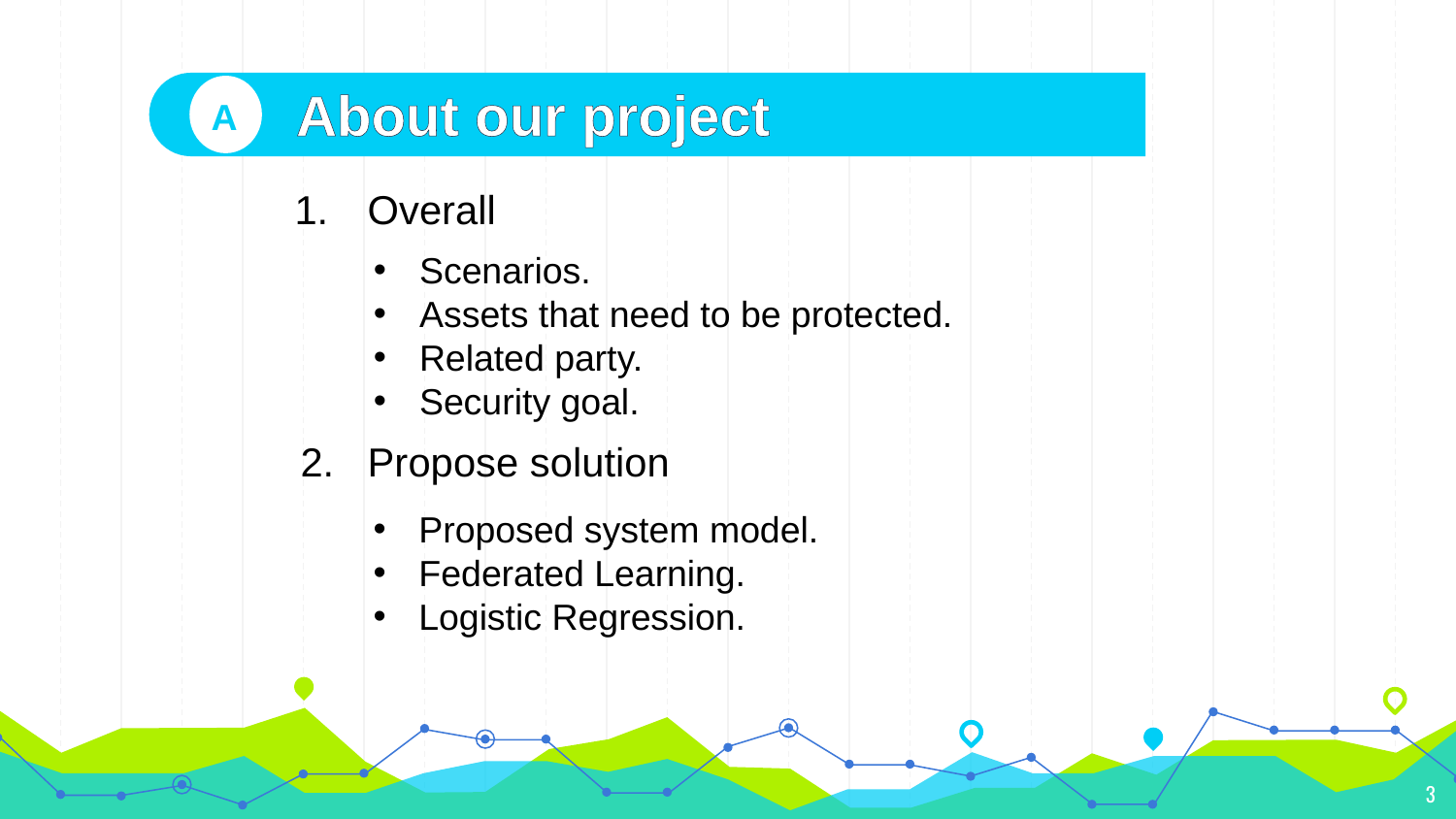

About our project
A
Overall
Scenarios.
Assets that need to be protected.
Related party.
Security goal.

2.   Propose solution
Proposed system model.
Federated Learning.
Logistic Regression.

3